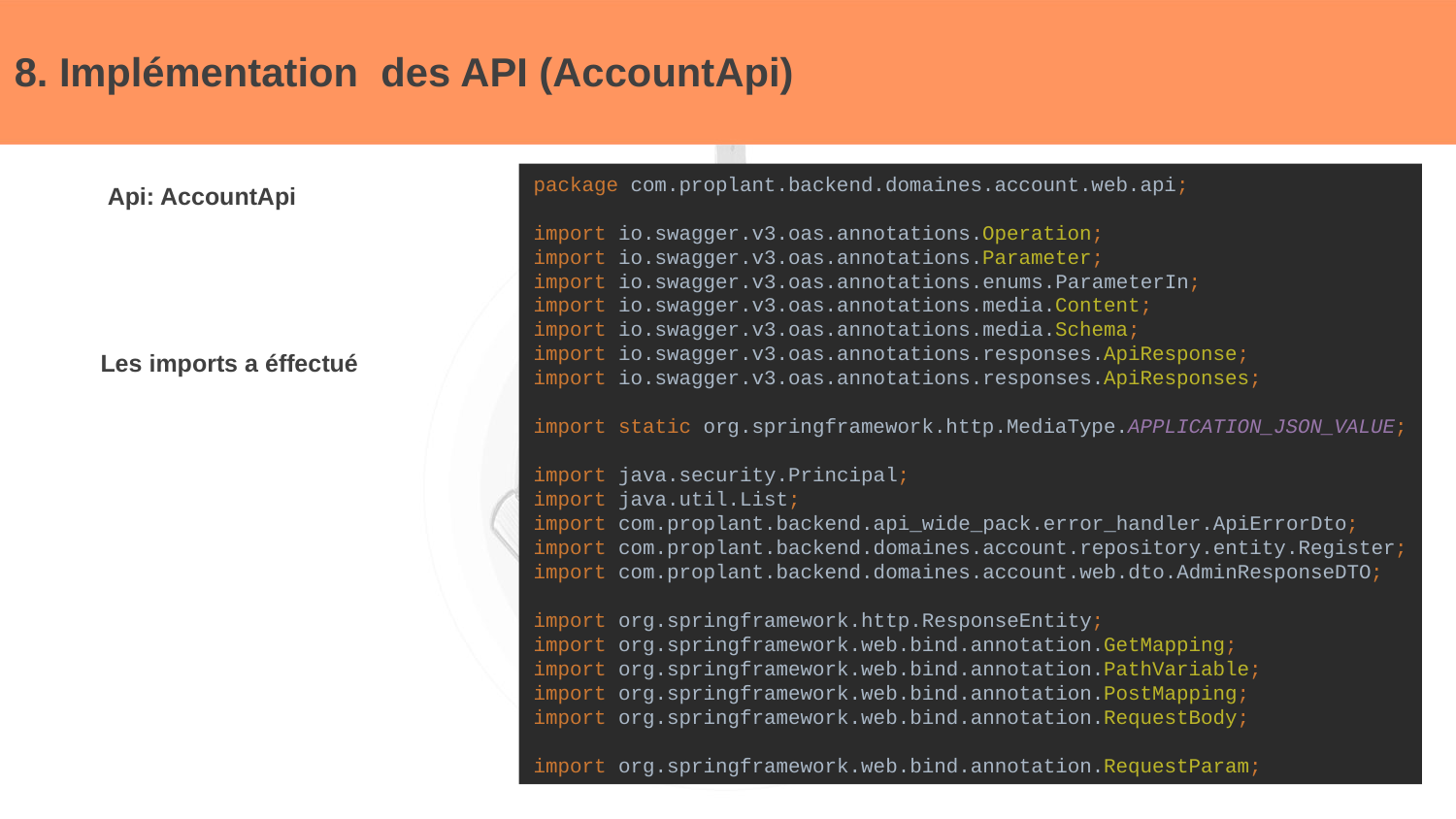

# 8. Implémentation  des API (AccountApi)
package com.proplant.backend.domaines.account.web.api;
import io.swagger.v3.oas.annotations.Operation;
import io.swagger.v3.oas.annotations.Parameter;
import io.swagger.v3.oas.annotations.enums.ParameterIn;
import io.swagger.v3.oas.annotations.media.Content;
import io.swagger.v3.oas.annotations.media.Schema;
import io.swagger.v3.oas.annotations.responses.ApiResponse;
import io.swagger.v3.oas.annotations.responses.ApiResponses;
import static org.springframework.http.MediaType.APPLICATION_JSON_VALUE;
import java.security.Principal;
import java.util.List;
import com.proplant.backend.api_wide_pack.error_handler.ApiErrorDto;
import com.proplant.backend.domaines.account.repository.entity.Register;
import com.proplant.backend.domaines.account.web.dto.AdminResponseDTO;
import org.springframework.http.ResponseEntity;
import org.springframework.web.bind.annotation.GetMapping;
import org.springframework.web.bind.annotation.PathVariable;
import org.springframework.web.bind.annotation.PostMapping;
import org.springframework.web.bind.annotation.RequestBody;
import org.springframework.web.bind.annotation.RequestParam;
Api: AccountApi

Les imports a éffectué